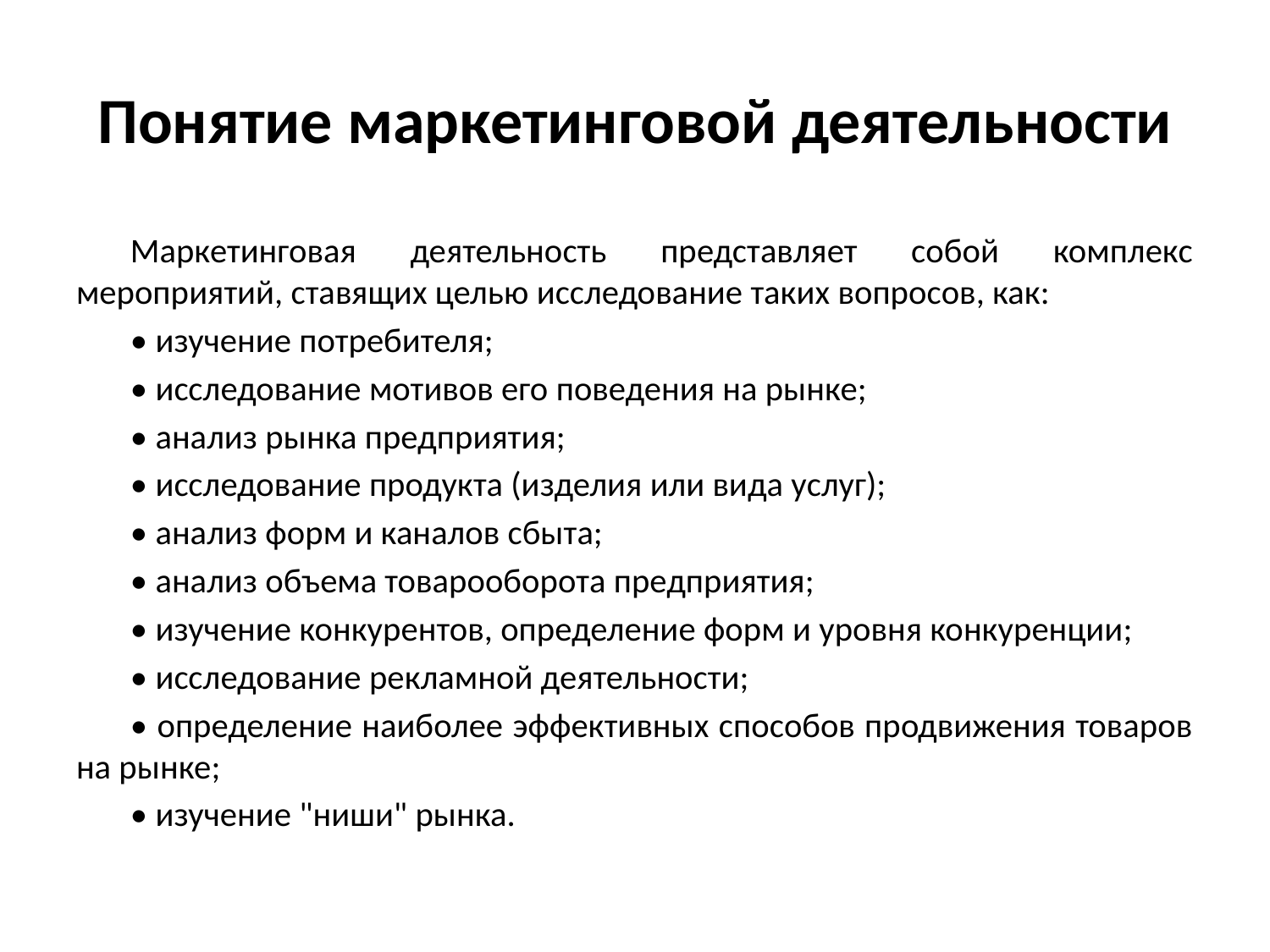

# Понятие маркетинговой деятельности
Маркетинговая деятельность представляет собой комплекс мероприятий, ставящих целью исследование таких вопросов, как:
• изучение потребителя;
• исследование мотивов его поведения на рынке;
• анализ рынка предприятия;
• исследование продукта (изделия или вида услуг);
• анализ форм и каналов сбыта;
• анализ объема товарооборота предприятия;
• изучение конкурентов, определение форм и уровня конкуренции;
• исследование рекламной деятельности;
• определение наиболее эффективных способов продвижения товаров на рынке;
• изучение "ниши" рынка.